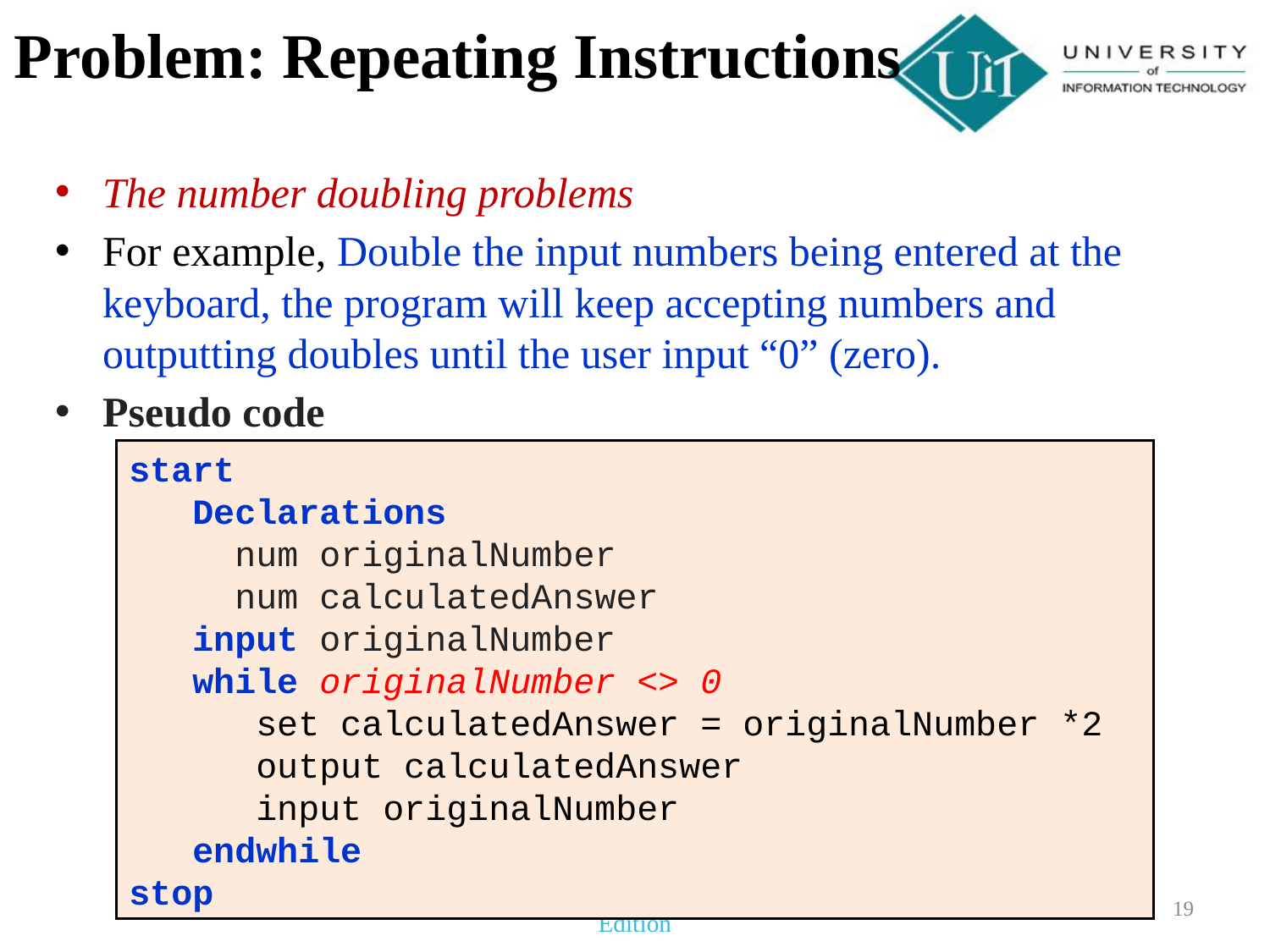

# Problem: Repeating Instructions
The number doubling problems
For example, Double the input numbers being entered at the keyboard, the program will keep accepting numbers and outputting doubles until the user input “0” (zero).
Pseudo code
start
   Declarations
     num originalNumber
     num calculatedAnswer
   input originalNumber
   while originalNumber <> 0
      set calculatedAnswer = originalNumber *2
      output calculatedAnswer
      input originalNumber
   endwhile
stop
Programming Logic & Design, Sixth Edition
19